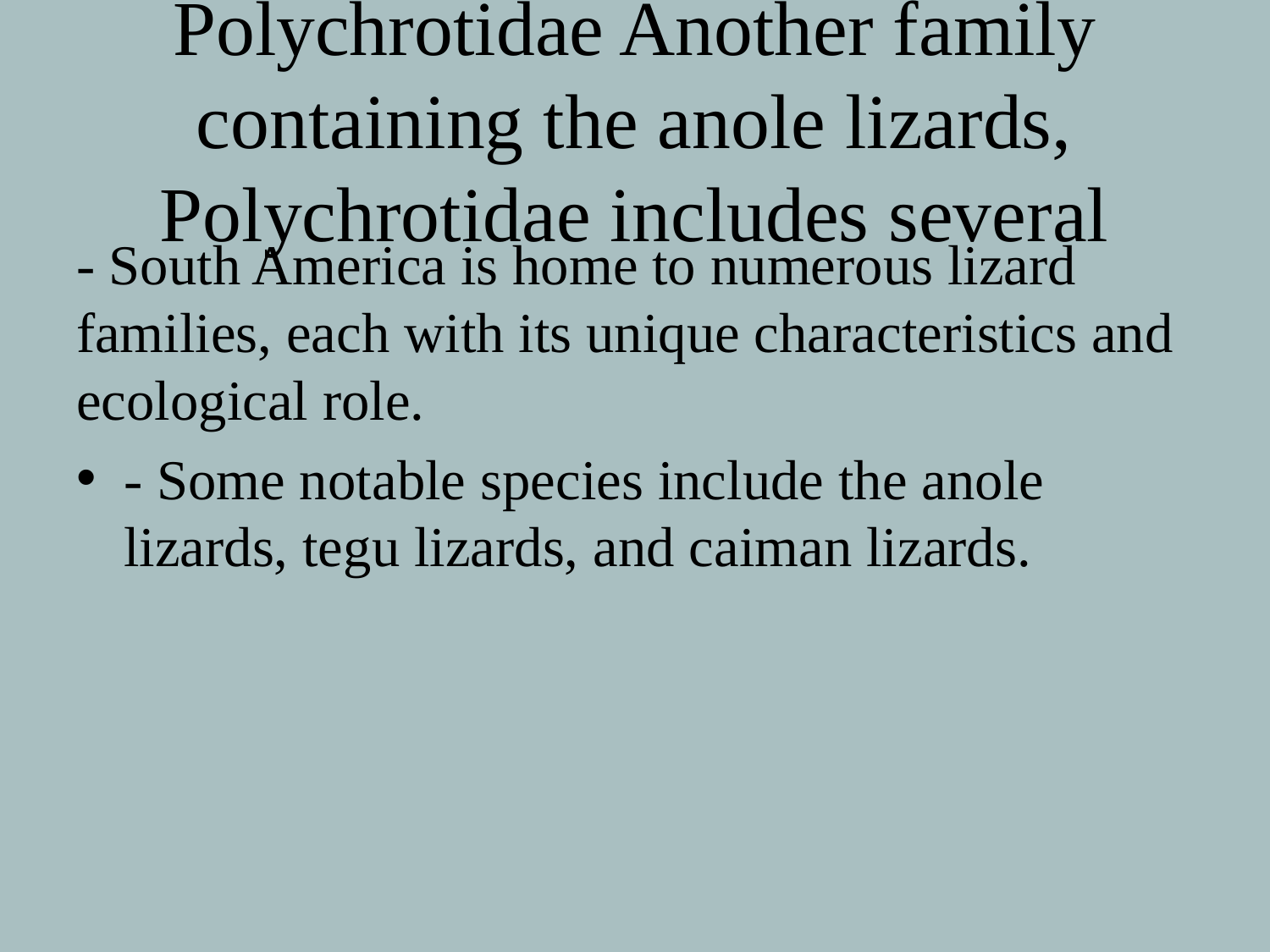

# Polychrotidae Another family containing the anole lizards, Polychrotidae includes several
- South America is home to numerous lizard families, each with its unique characteristics and ecological role.
- Some notable species include the anole lizards, tegu lizards, and caiman lizards.